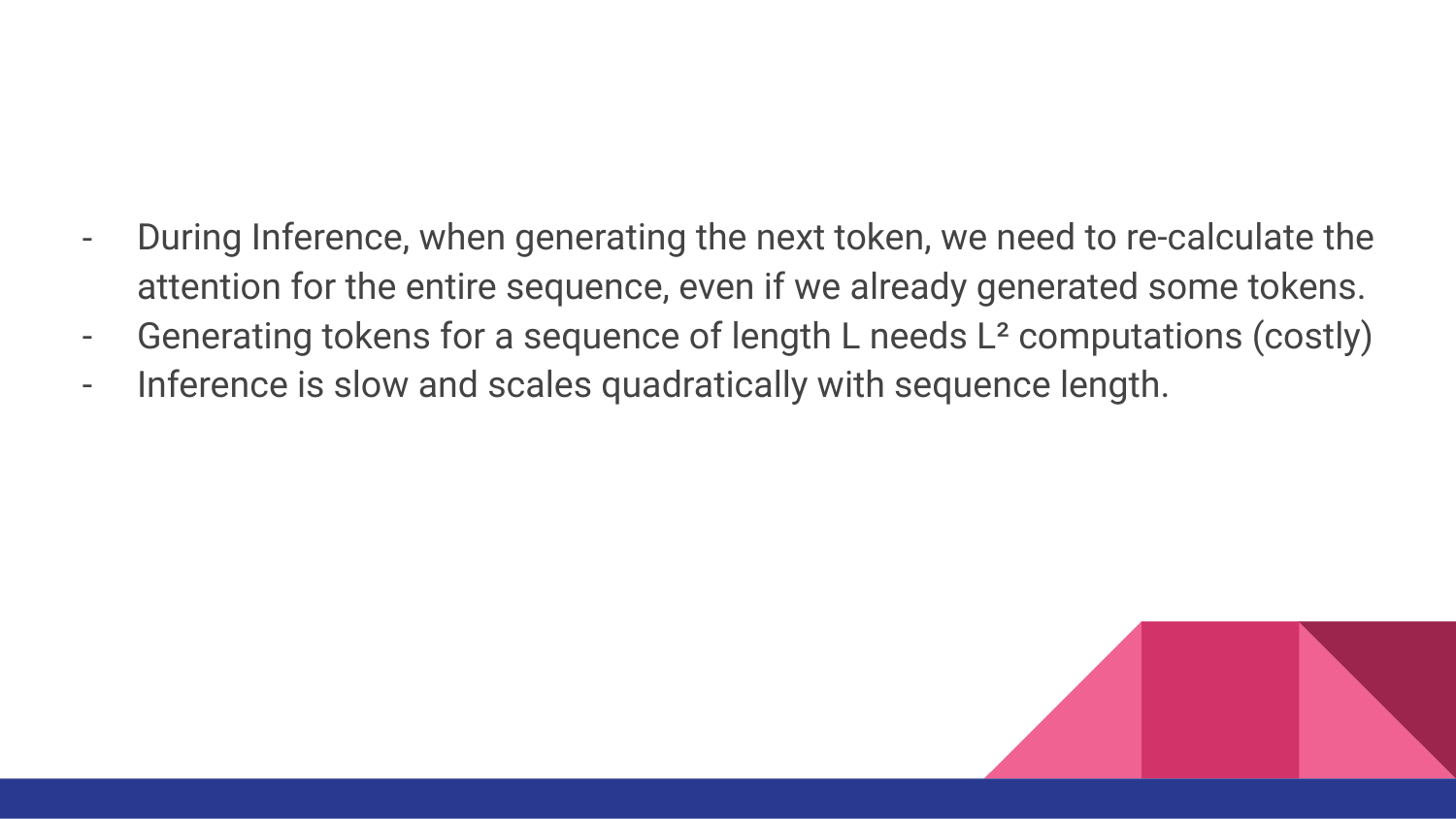

#
During Inference, when generating the next token, we need to re-calculate the attention for the entire sequence, even if we already generated some tokens.
Generating tokens for a sequence of length L needs L² computations (costly)
Inference is slow and scales quadratically with sequence length.